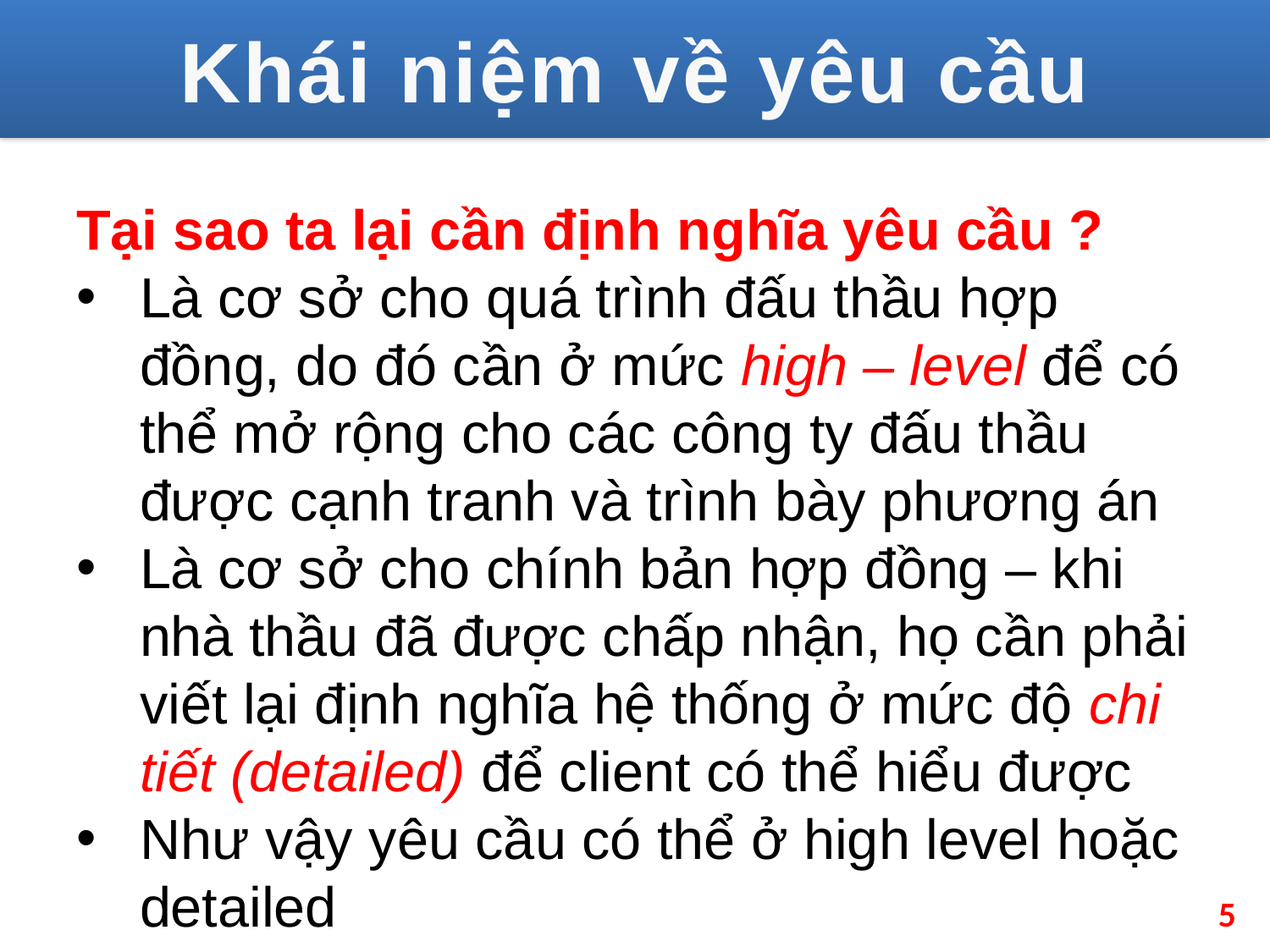

Khái niệm về yêu cầu

Tại sao ta lại cần định nghĩa yêu cầu ?
Là cơ sở cho quá trình đấu thầu hợp đồng, do đó cần ở mức high – level để có thể mở rộng cho các công ty đấu thầu được cạnh tranh và trình bày phương án
Là cơ sở cho chính bản hợp đồng – khi nhà thầu đã được chấp nhận, họ cần phải viết lại định nghĩa hệ thống ở mức độ chi tiết (detailed) để client có thể hiểu được
Như vậy yêu cầu có thể ở high level hoặc detailed

5